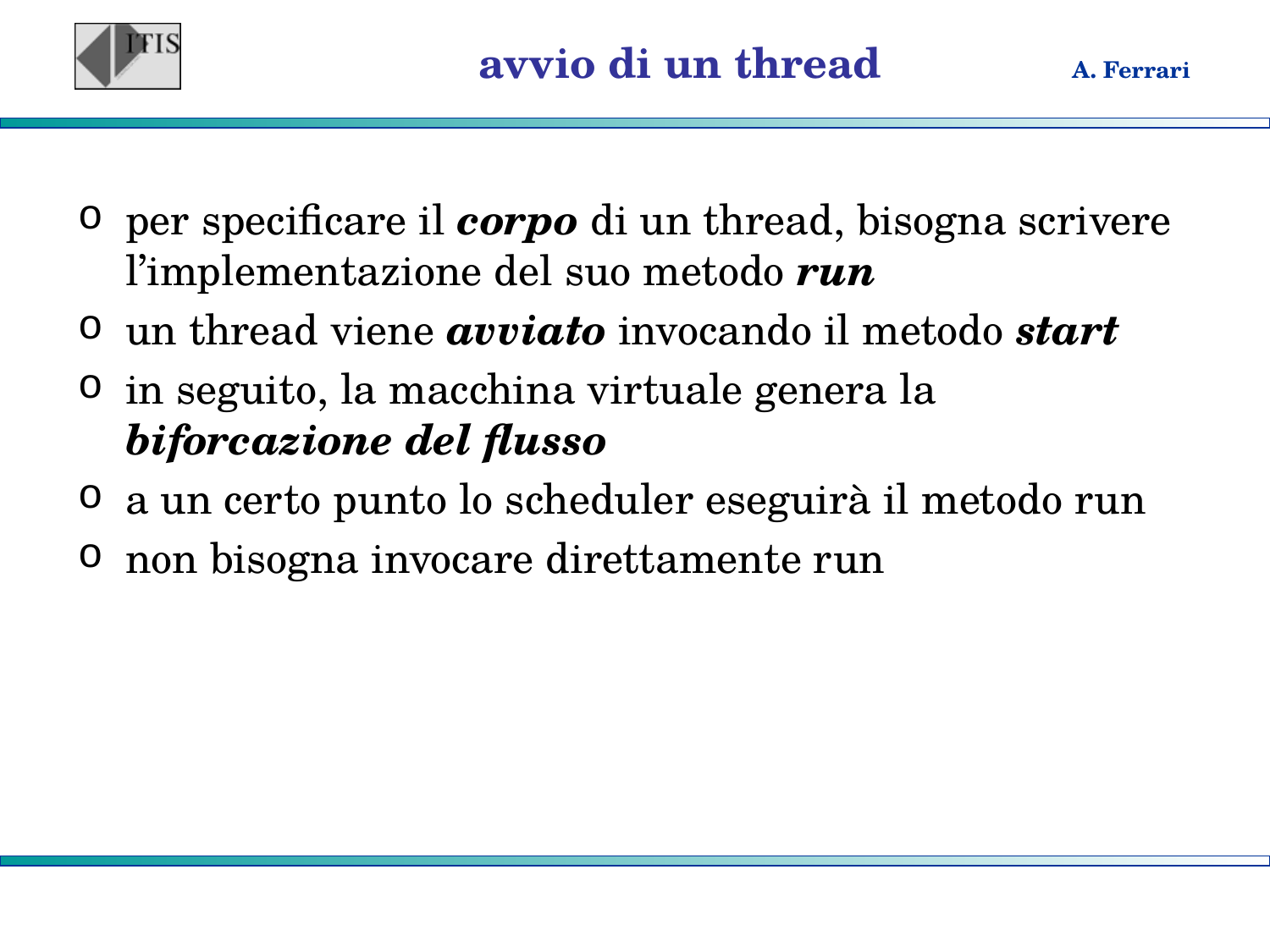

# avvio di un thread
per specificare il corpo di un thread, bisogna scrivere l’implementazione del suo metodo run
un thread viene avviato invocando il metodo start
in seguito, la macchina virtuale genera la biforcazione del flusso
a un certo punto lo scheduler eseguirà il metodo run
non bisogna invocare direttamente run